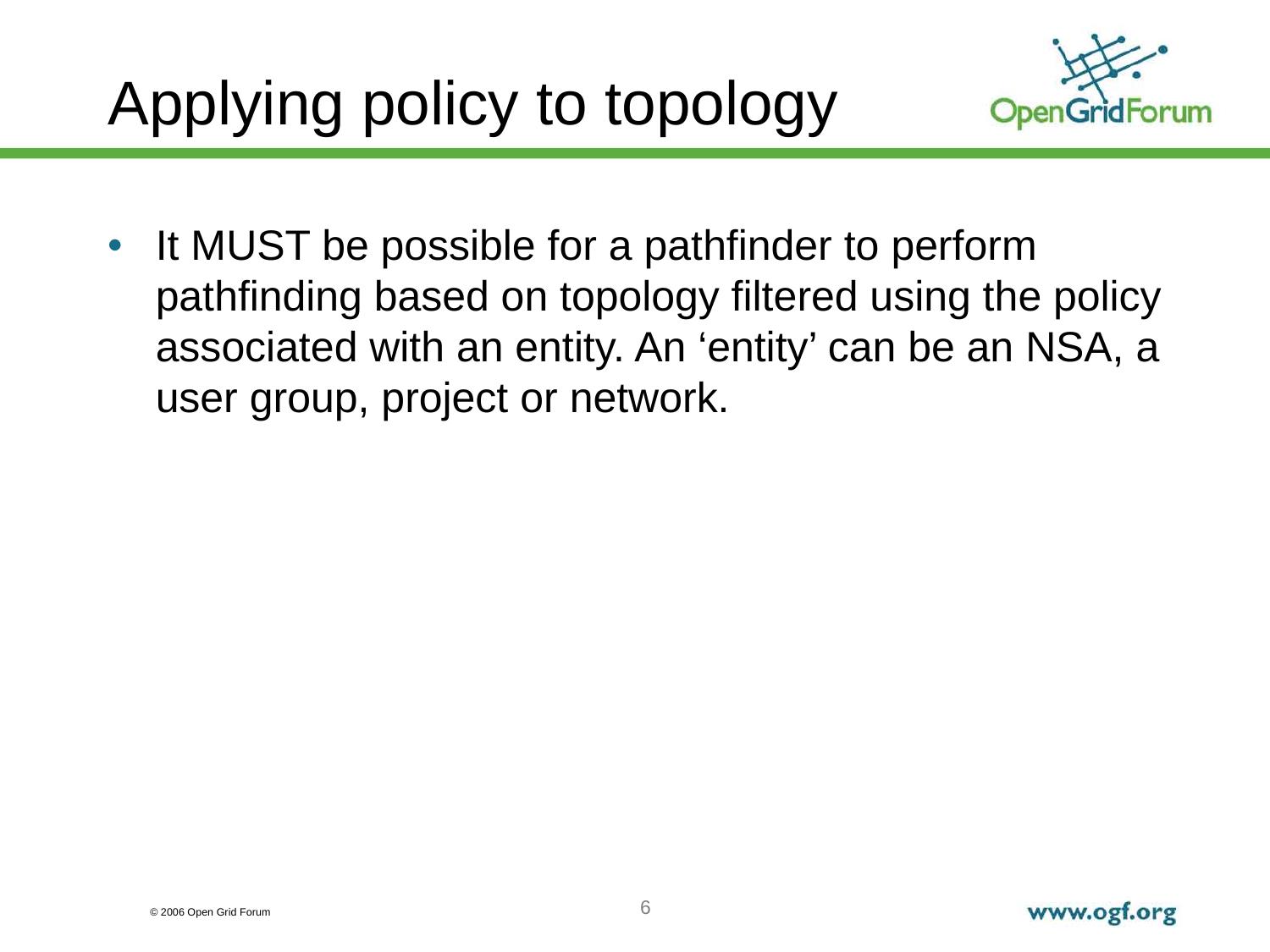

# Applying policy to topology
It MUST be possible for a pathfinder to perform pathfinding based on topology filtered using the policy associated with an entity. An ‘entity’ can be an NSA, a user group, project or network.

6